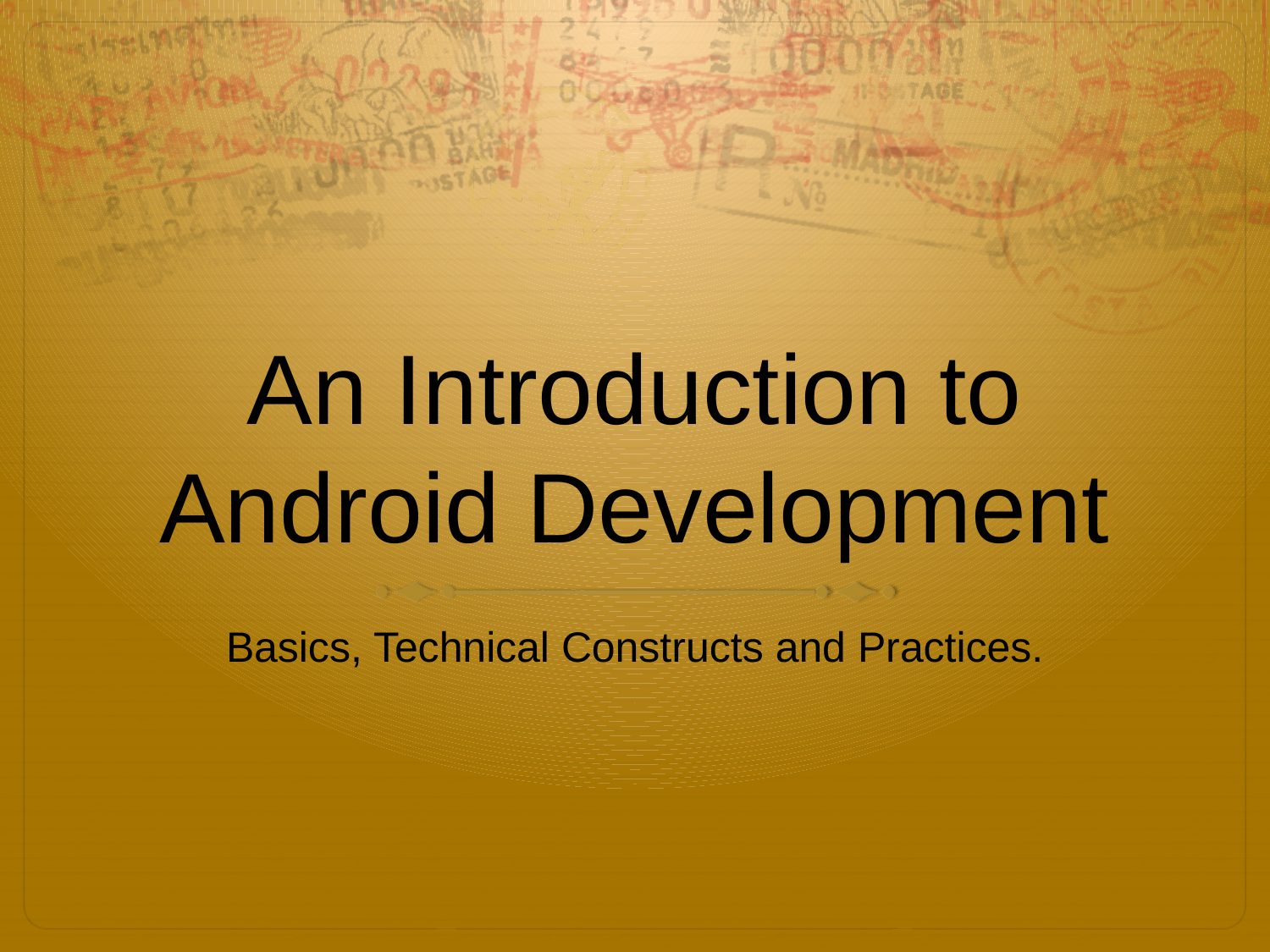

# An Introduction to Android Development
Basics, Technical Constructs and Practices.